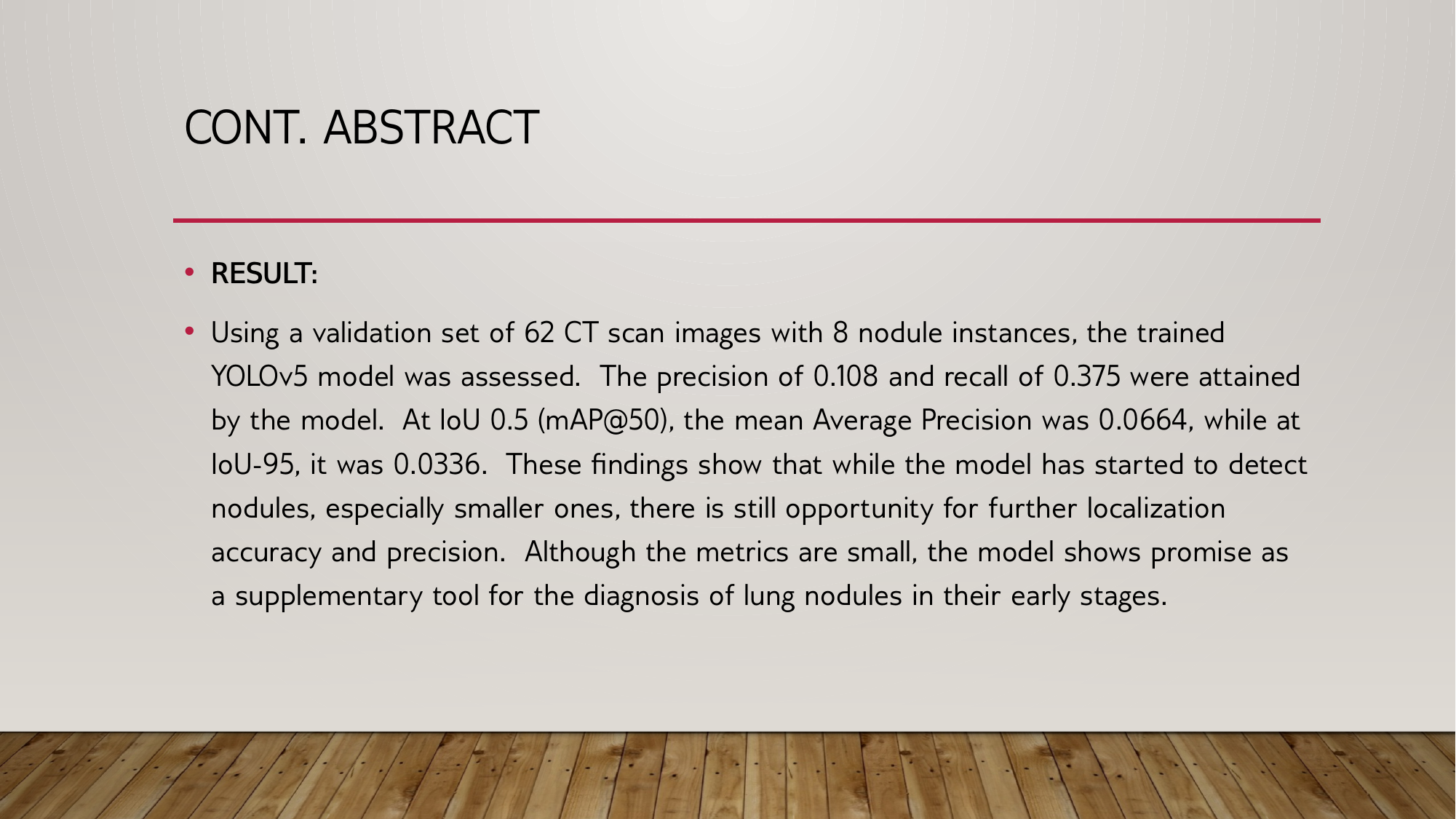

# CONT. ABSTRACT
RESULT:
Using a validation set of 62 CT scan images with 8 nodule instances, the trained YOLOv5 model was assessed.  The precision of 0.108 and recall of 0.375 were attained by the model.  At IoU 0.5 (mAP@50), the mean Average Precision was 0.0664, while at IoU-95, it was 0.0336.  These findings show that while the model has started to detect nodules, especially smaller ones, there is still opportunity for further localization accuracy and precision.  Although the metrics are small, the model shows promise as a supplementary tool for the diagnosis of lung nodules in their early stages.